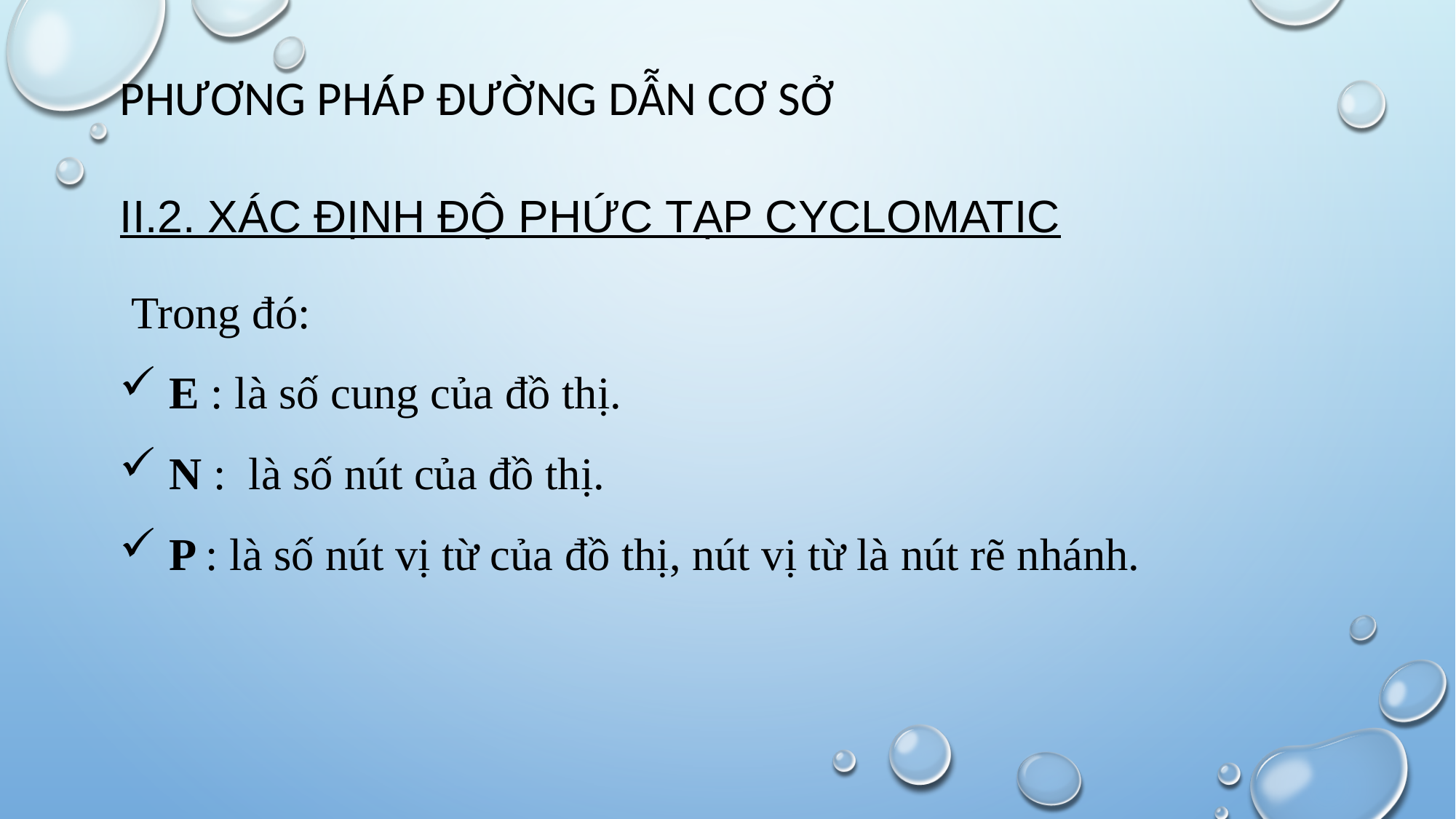

# PHƯƠNG PHÁP ĐƯỜNG DẪN CƠ SỞ
II.2. XÁC ĐỊNH ĐỘ PHỨC TẠP CYCLOMATIC
 Trong đó:
 E : là số cung của đồ thị.
 N :  là số nút của đồ thị.
 P : là số nút vị từ của đồ thị, nút vị từ là nút rẽ nhánh.